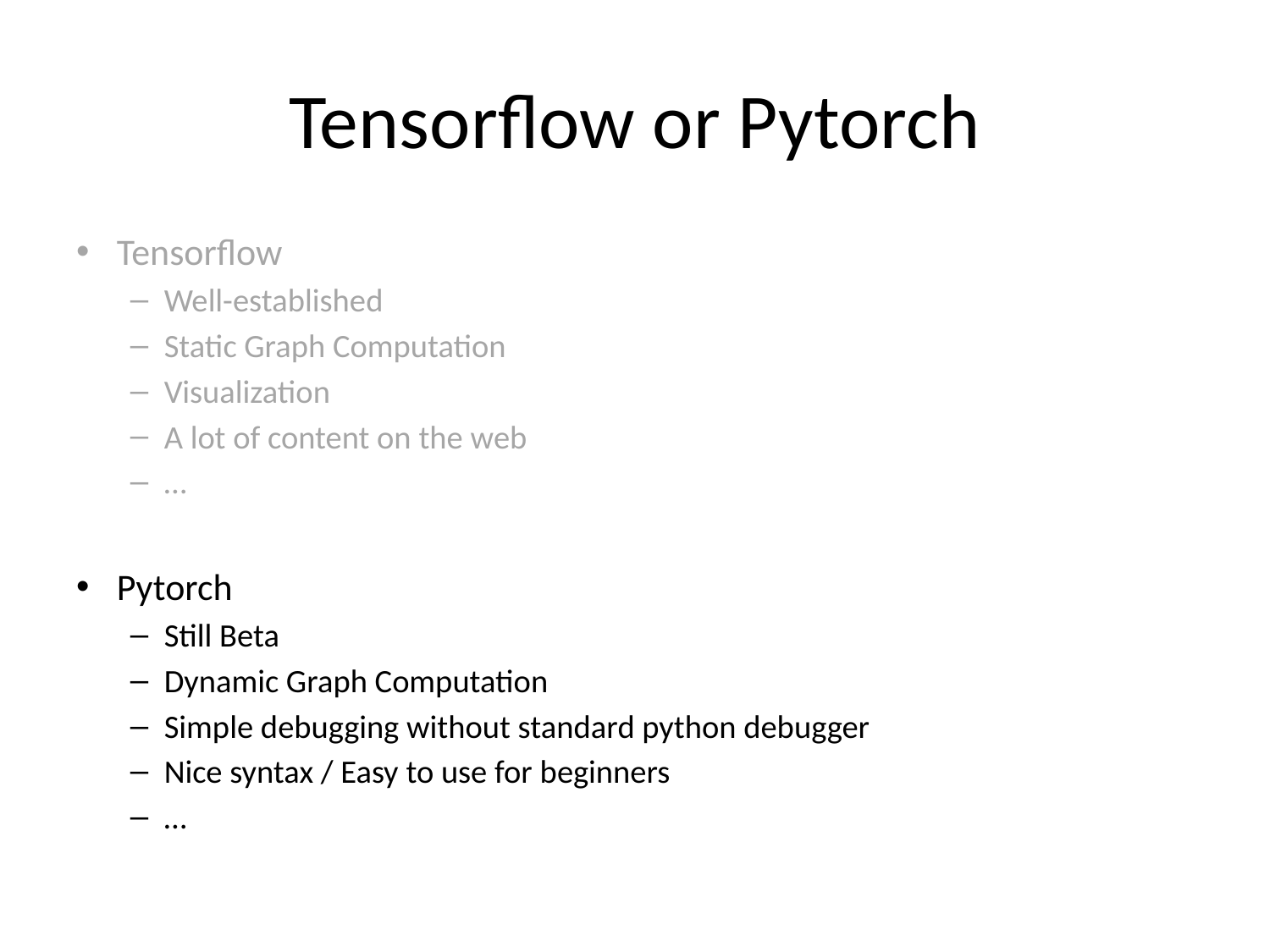

# Tensorflow or Pytorch
Tensorflow
Well-established
Static Graph Computation
Visualization
A lot of content on the web
…

Pytorch
Still Beta
Dynamic Graph Computation
Simple debugging without standard python debugger
Nice syntax / Easy to use for beginners
…